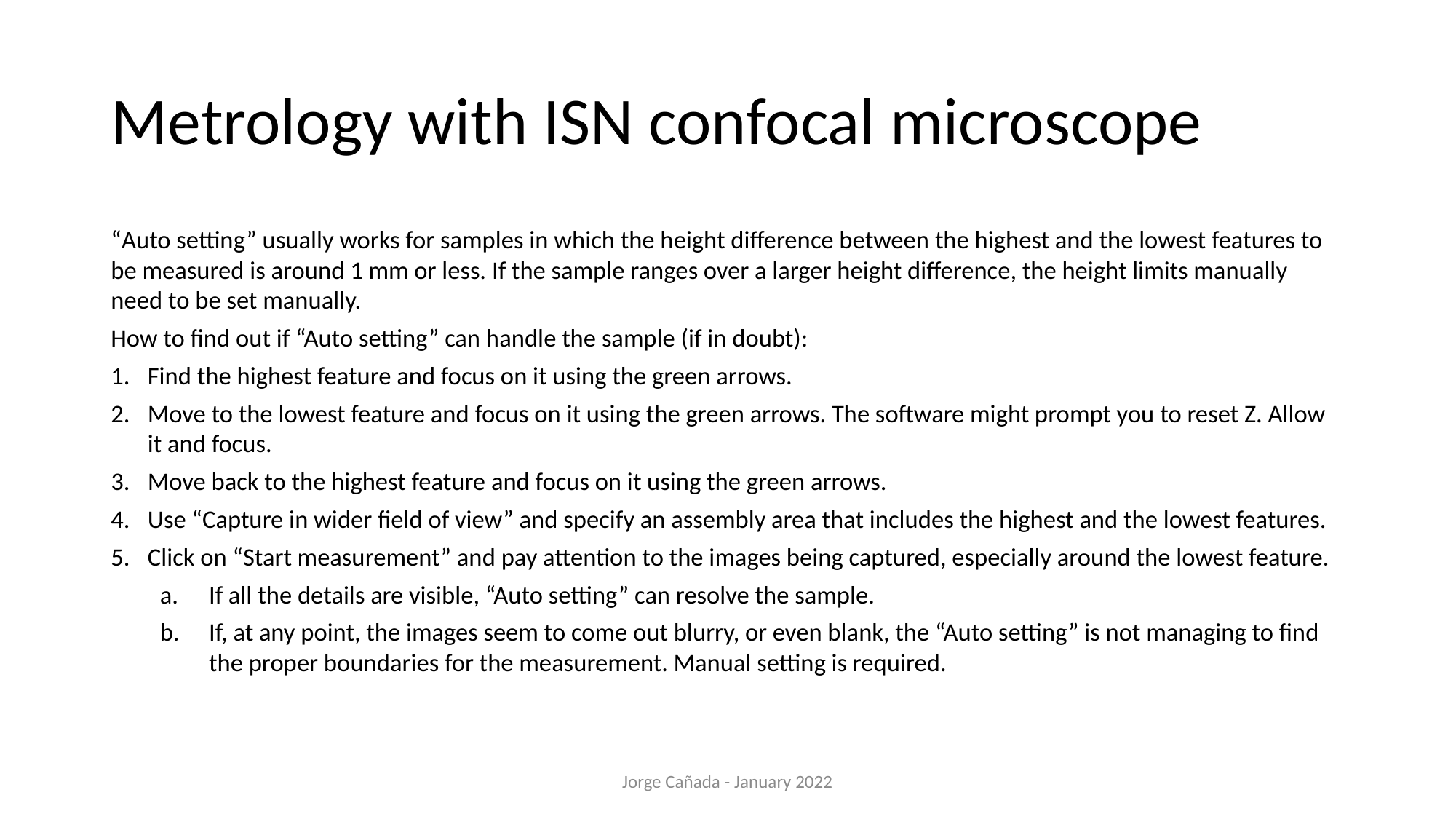

# Metrology with ISN confocal microscope
“Auto setting” usually works for samples in which the height difference between the highest and the lowest features to be measured is around 1 mm or less. If the sample ranges over a larger height difference, the height limits manually need to be set manually.
How to find out if “Auto setting” can handle the sample (if in doubt):
Find the highest feature and focus on it using the green arrows.
Move to the lowest feature and focus on it using the green arrows. The software might prompt you to reset Z. Allow it and focus.
Move back to the highest feature and focus on it using the green arrows.
Use “Capture in wider field of view” and specify an assembly area that includes the highest and the lowest features.
Click on “Start measurement” and pay attention to the images being captured, especially around the lowest feature.
If all the details are visible, “Auto setting” can resolve the sample.
If, at any point, the images seem to come out blurry, or even blank, the “Auto setting” is not managing to find the proper boundaries for the measurement. Manual setting is required.
Jorge Cañada - January 2022